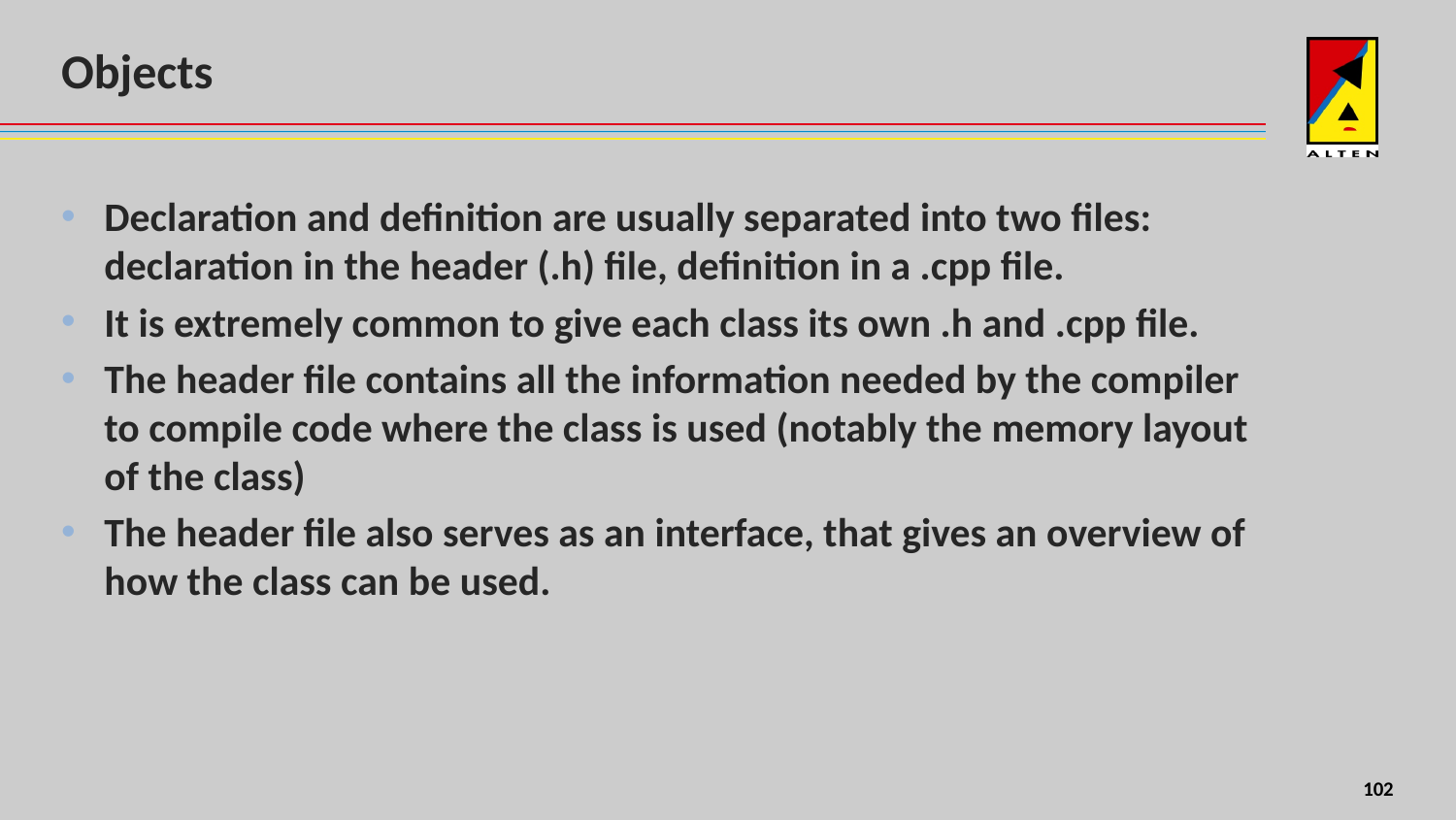

# Objects
Declaration and definition are usually separated into two files: declaration in the header (.h) file, definition in a .cpp file.
It is extremely common to give each class its own .h and .cpp file.
The header file contains all the information needed by the compiler to compile code where the class is used (notably the memory layout of the class)
The header file also serves as an interface, that gives an overview of how the class can be used.
102